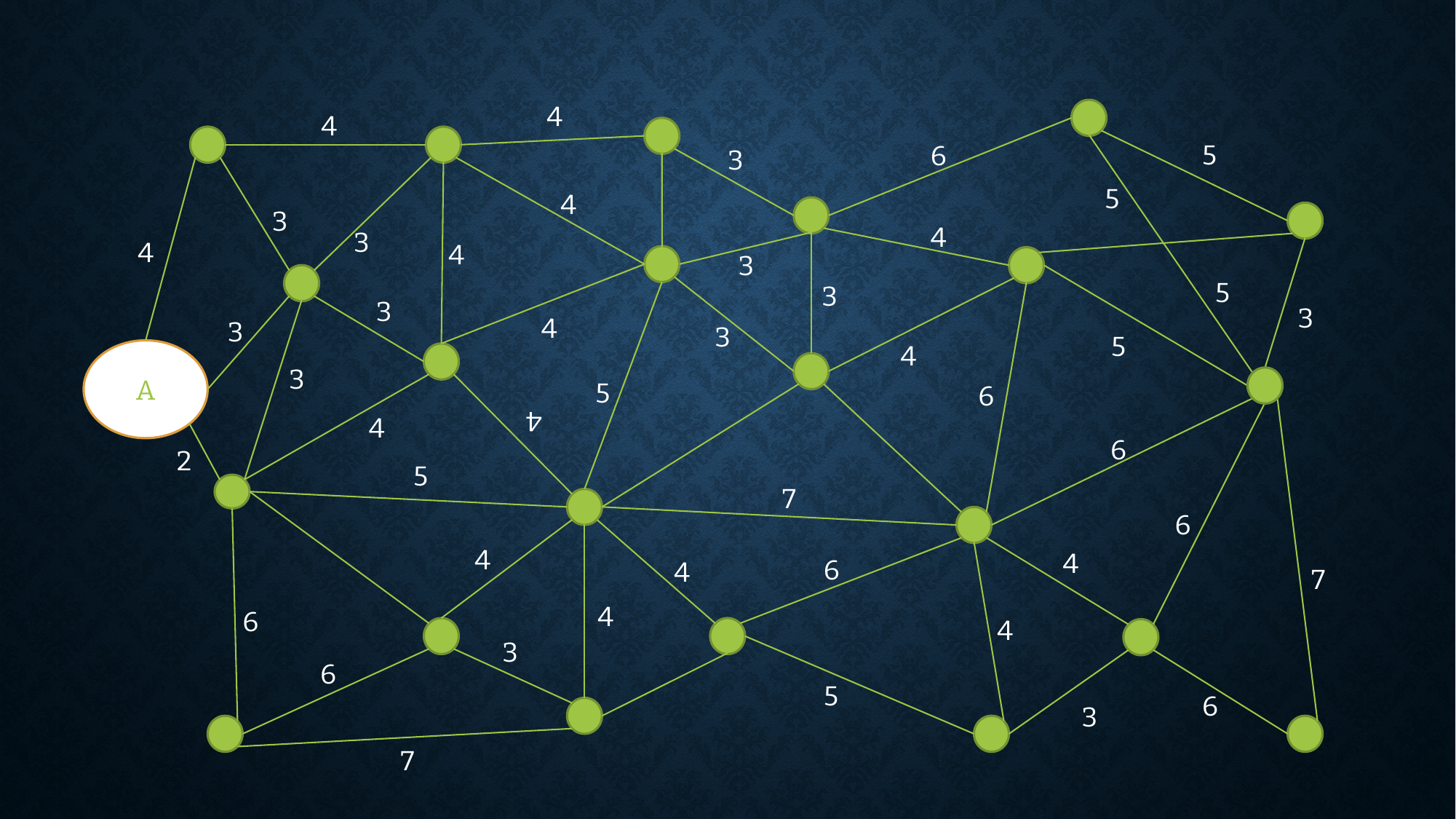

4

4

5
6
3
5
4

3

4
3
4
4
3

5
3
3
3
4
3
3
5
4
A

3

5
6
4
4
6
2
5

7

6

4
4
6
4
7
4
6
4

3
6
5
6
3

7